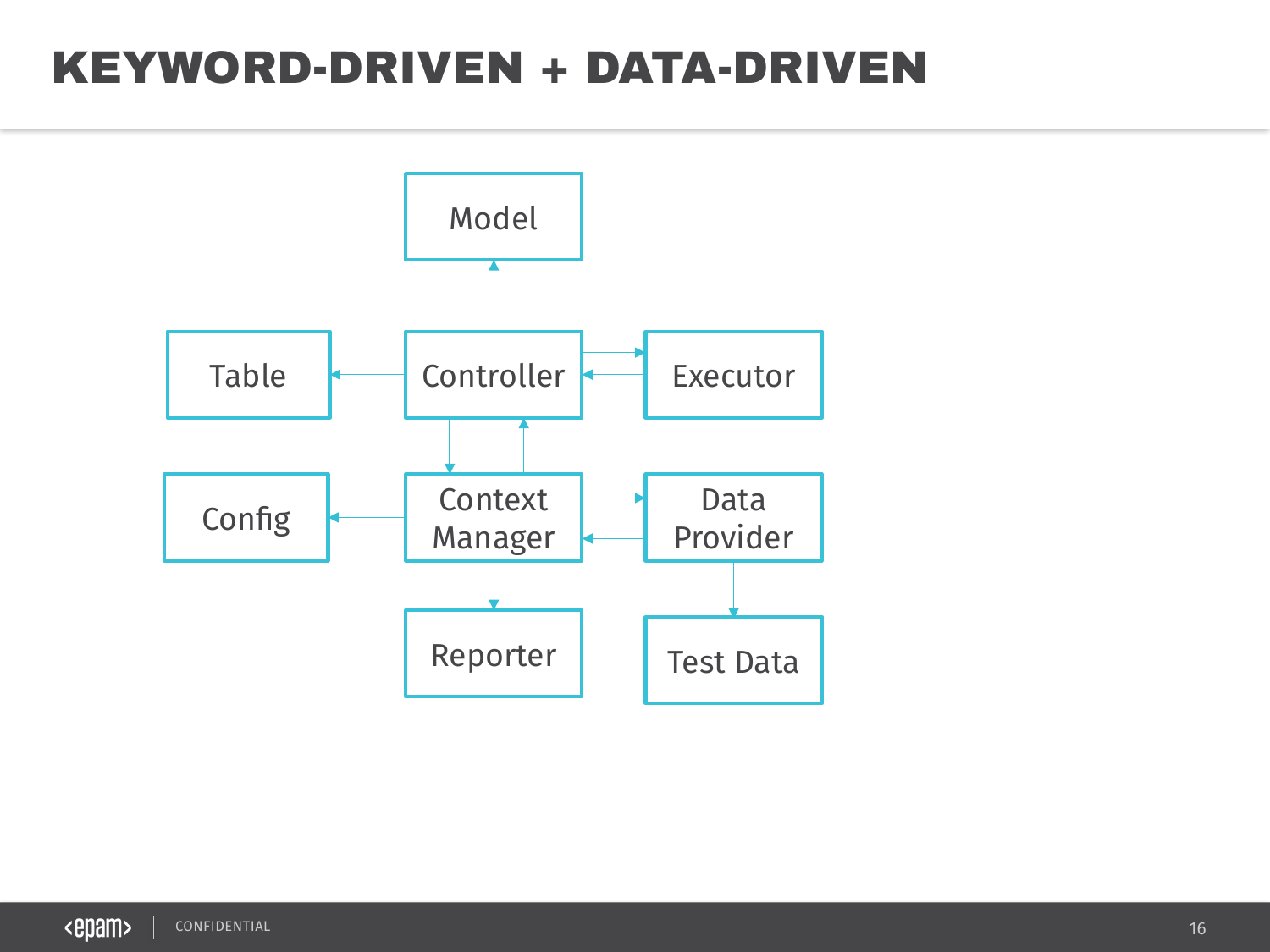

KEYWORD-DRIVEN + DATA-DRIVEN
Model
Table
Controller
Executor
Config
Context Manager
Data Provider
Reporter
Test Data